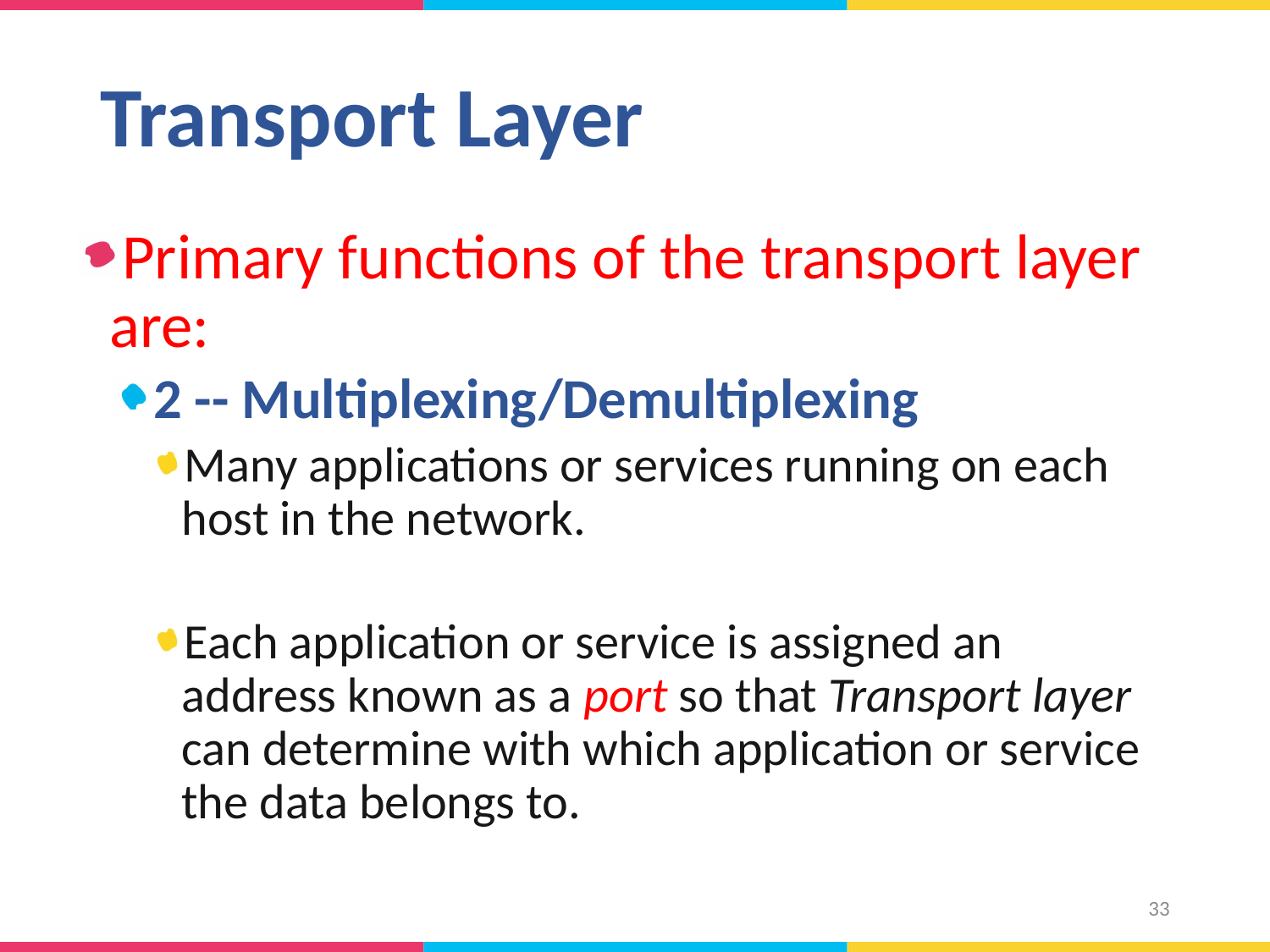

# Transport Layer
Primary functions of the transport layer are:
2 -- Multiplexing/Demultiplexing
Many applications or services running on each host in the network.

Each application or service is assigned an address known as a port so that Transport layer can determine with which application or service the data belongs to.
33